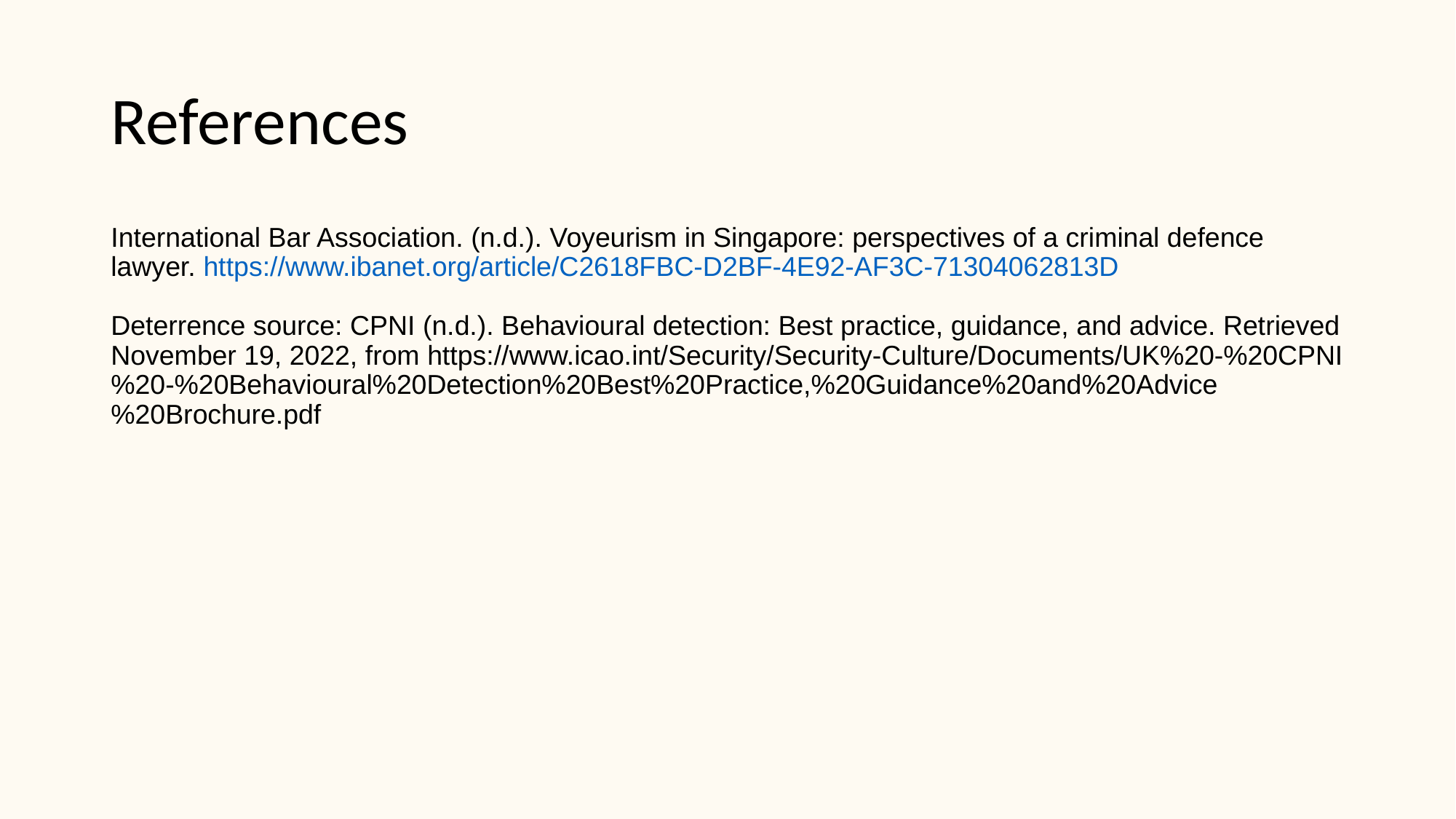

# References
International Bar Association. (n.d.). Voyeurism in Singapore: perspectives of a criminal defence lawyer. https://www.ibanet.org/article/C2618FBC-D2BF-4E92-AF3C-71304062813D

Deterrence source: CPNI (n.d.). Behavioural detection: Best practice, guidance, and advice. Retrieved November 19, 2022, from https://www.icao.int/Security/Security-Culture/Documents/UK%20-%20CPNI%20-%20Behavioural%20Detection%20Best%20Practice,%20Guidance%20and%20Advice%20Brochure.pdf